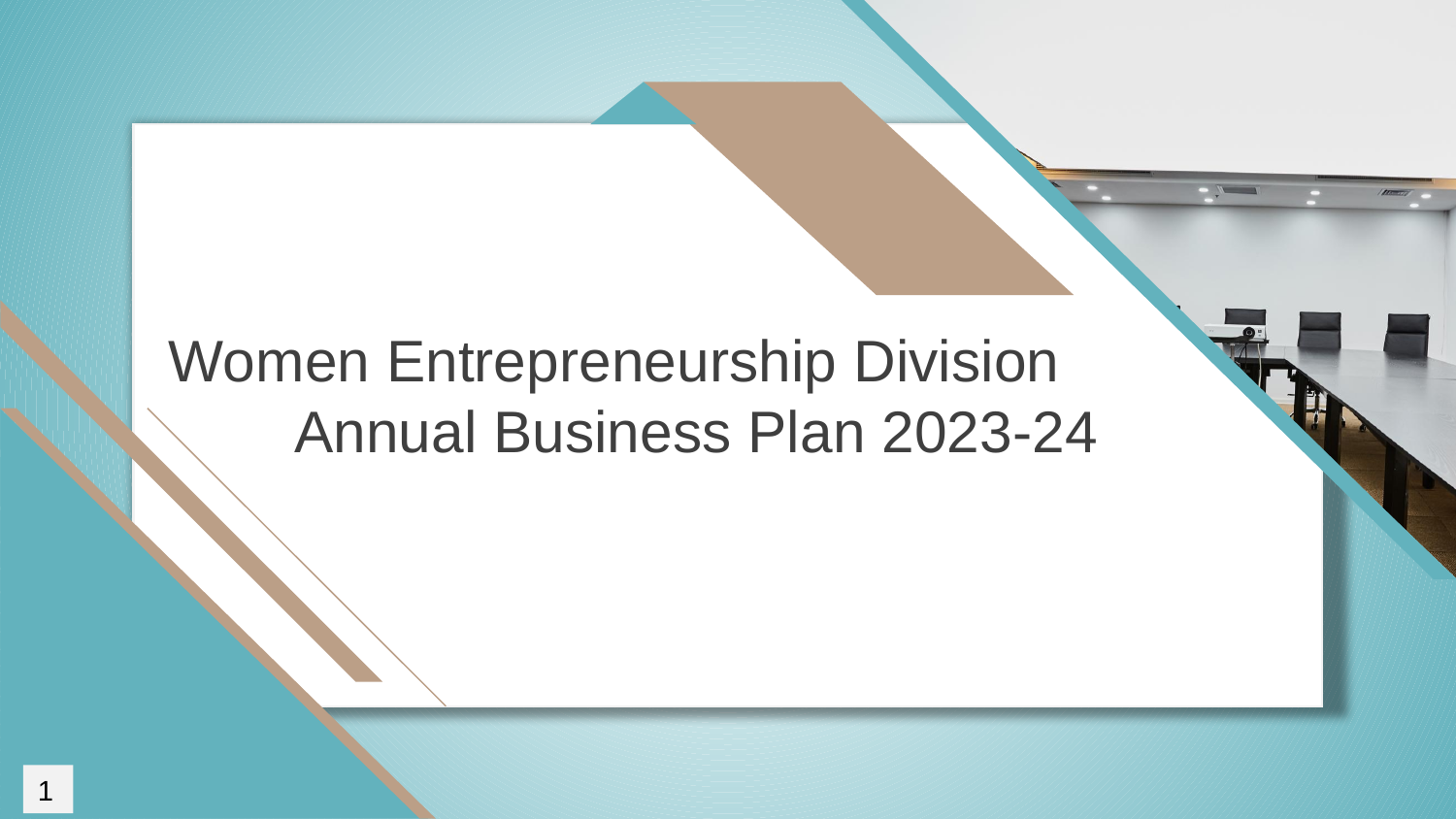

Women Entrepreneurship Division
Annual Business Plan 2023-24
1